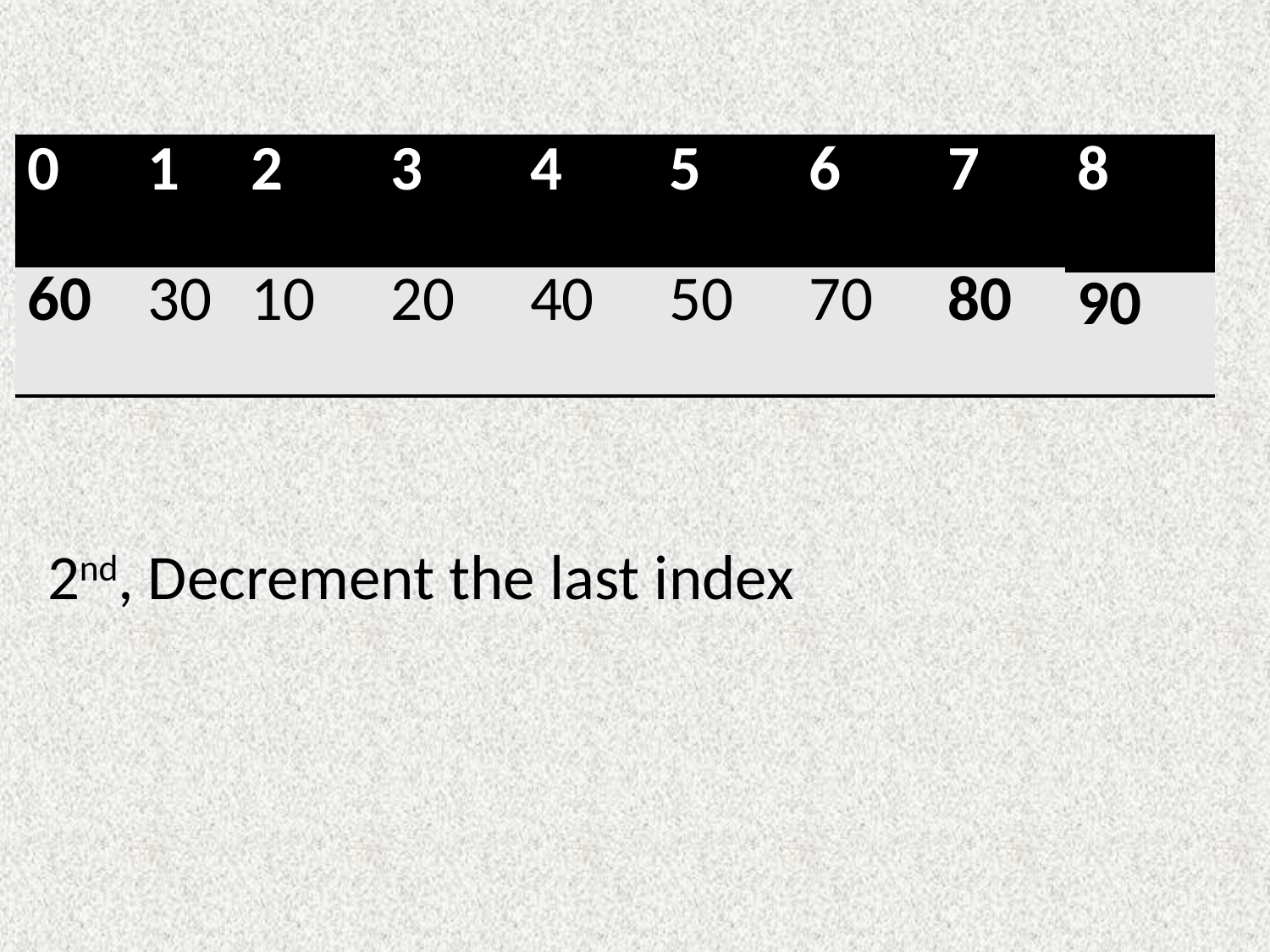

| 8 |
| --- |
| 90 |
| 0 | 1 | 2 | 3 | 4 | 5 | 6 | 7 |
| --- | --- | --- | --- | --- | --- | --- | --- |
| 60 | 30 | 10 | 20 | 40 | 50 | 70 | 80 |
2nd, Decrement the last index